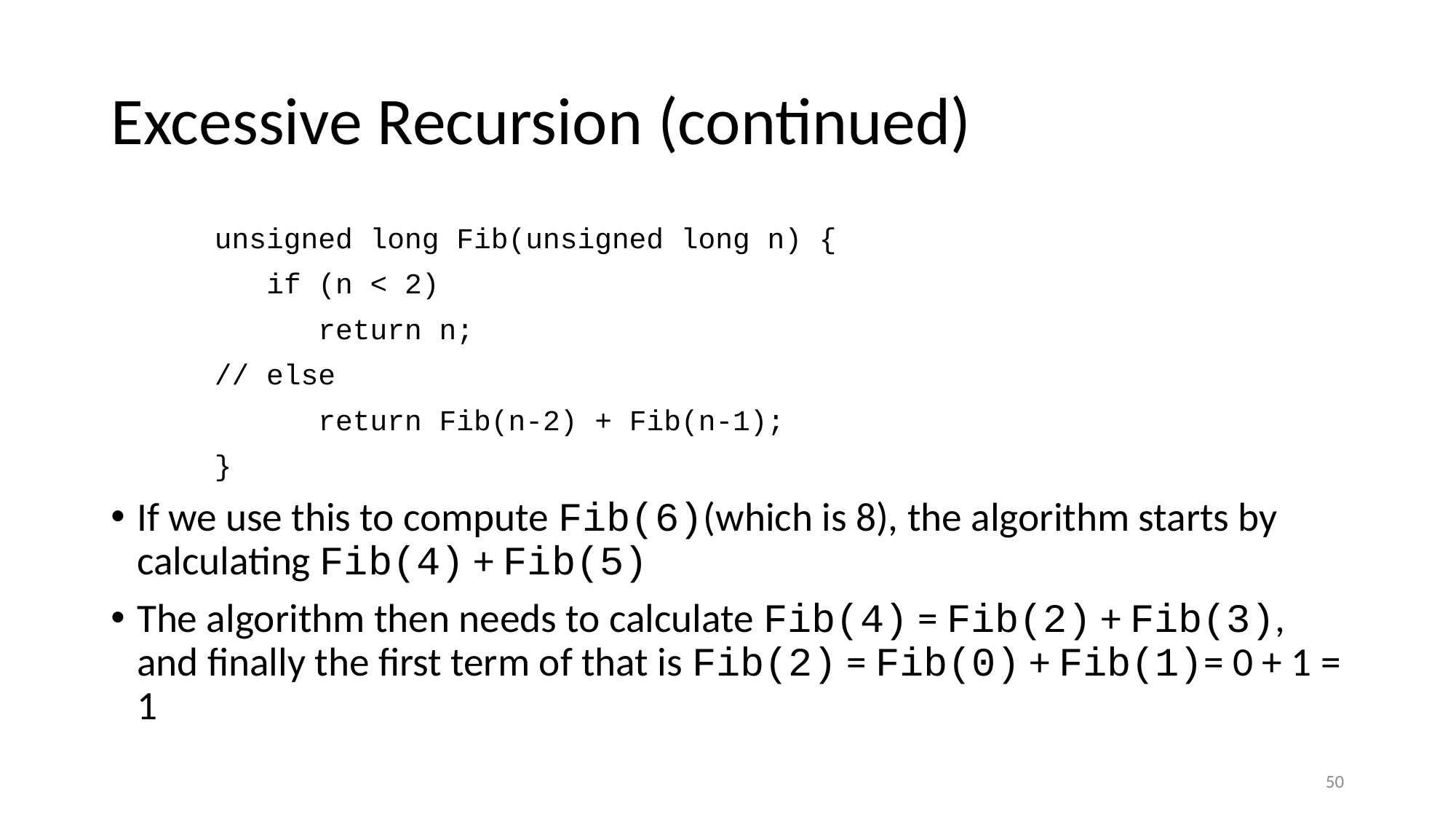

# Excessive Recursion (continued)
	unsigned long Fib(unsigned long n) {
	   if (n < 2)
		return n;
	// else
		return Fib(n-2) + Fib(n-1);
	}
If we use this to compute Fib(6)(which is 8), the algorithm starts by calculating Fib(4) + Fib(5)
The algorithm then needs to calculate Fib(4) = Fib(2) + Fib(3), and finally the first term of that is Fib(2) = Fib(0) + Fib(1)= 0 + 1 = 1
50